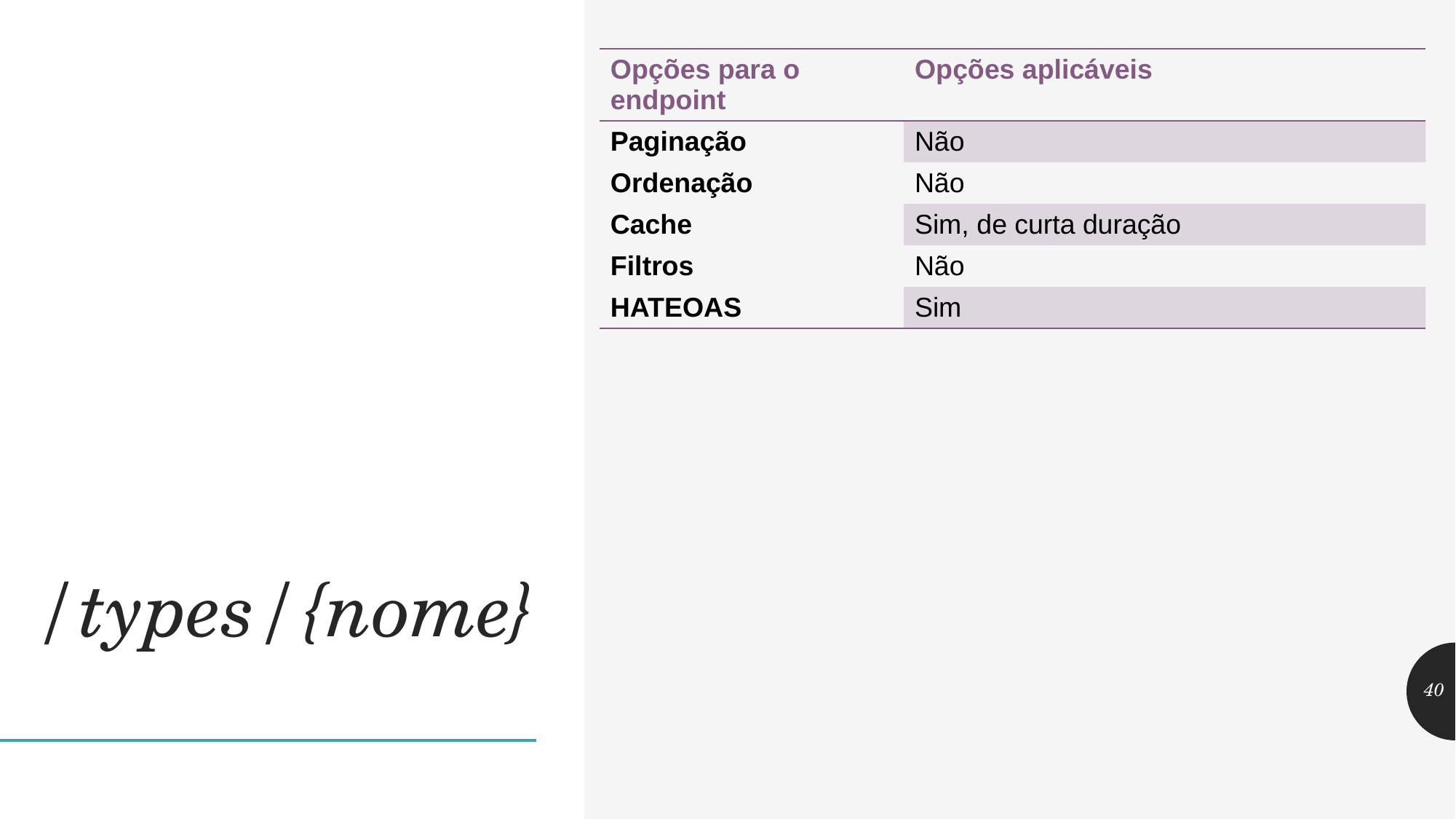

| Opções para o endpoint | Opções aplicáveis |
| --- | --- |
| Paginação | Não |
| Ordenação | Não |
| Cache | Sim, de curta duração |
| Filtros | Não |
| HATEOAS | Sim |
# /types/{nome}
40